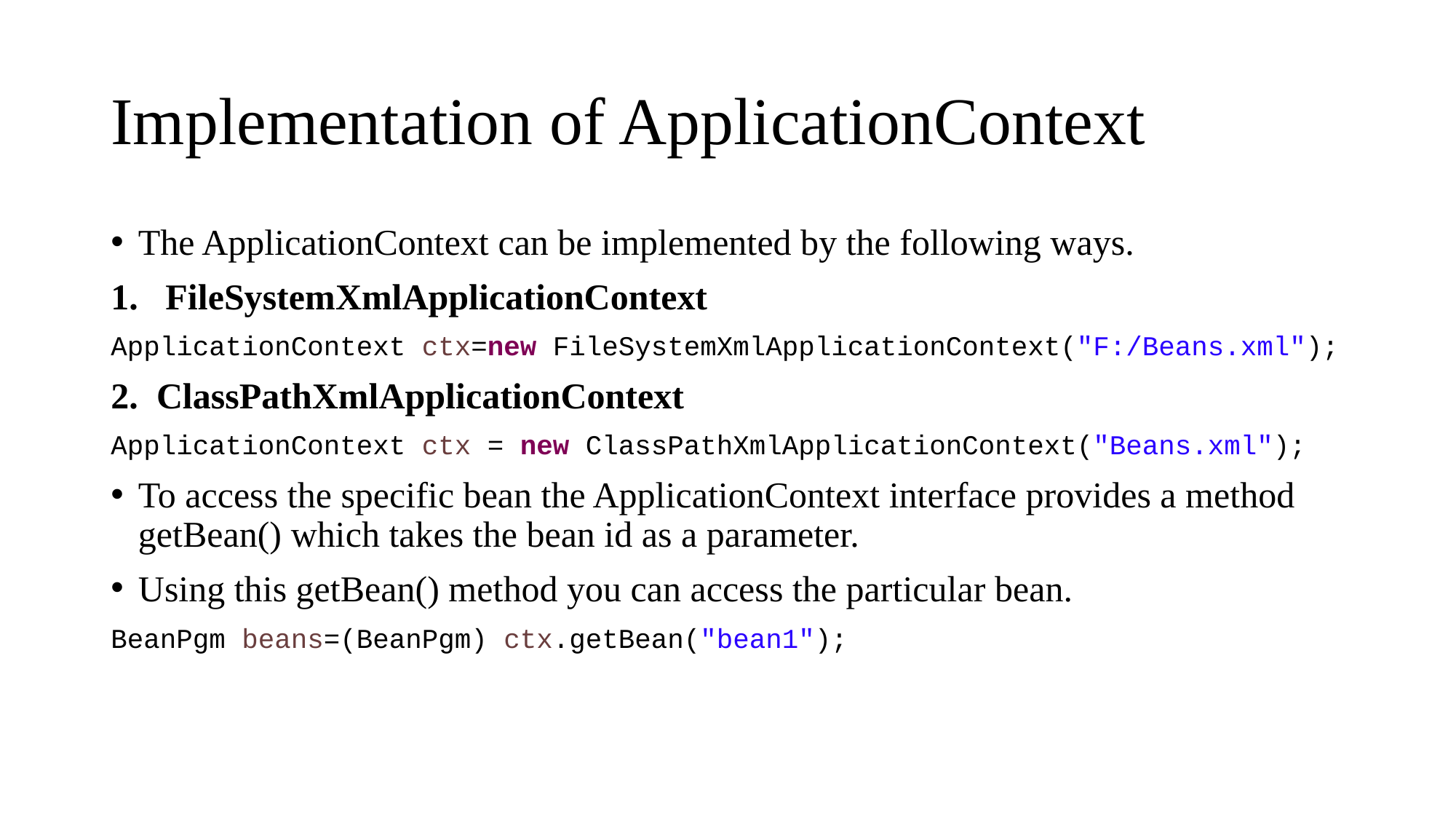

# Implementation of ApplicationContext
The ApplicationContext can be implemented by the following ways.
FileSystemXmlApplicationContext
ApplicationContext ctx=new FileSystemXmlApplicationContext("F:/Beans.xml");
2.  ClassPathXmlApplicationContext
ApplicationContext ctx = new ClassPathXmlApplicationContext("Beans.xml");
To access the specific bean the ApplicationContext interface provides a method getBean() which takes the bean id as a parameter.
Using this getBean() method you can access the particular bean.
BeanPgm beans=(BeanPgm) ctx.getBean("bean1");